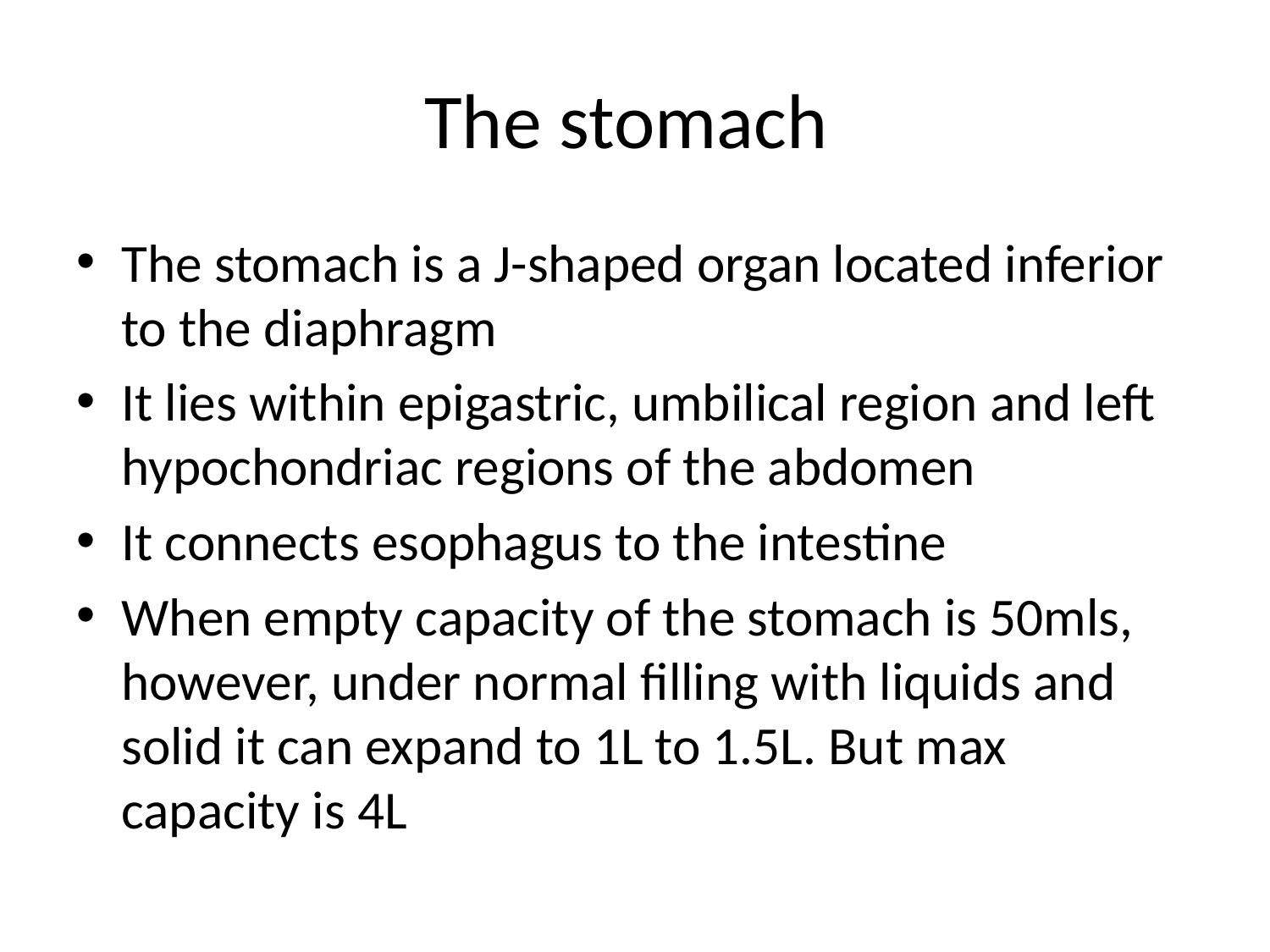

# The stomach
The stomach is a J-shaped organ located inferior to the diaphragm
It lies within epigastric, umbilical region and left hypochondriac regions of the abdomen
It connects esophagus to the intestine
When empty capacity of the stomach is 50mls, however, under normal filling with liquids and solid it can expand to 1L to 1.5L. But max capacity is 4L